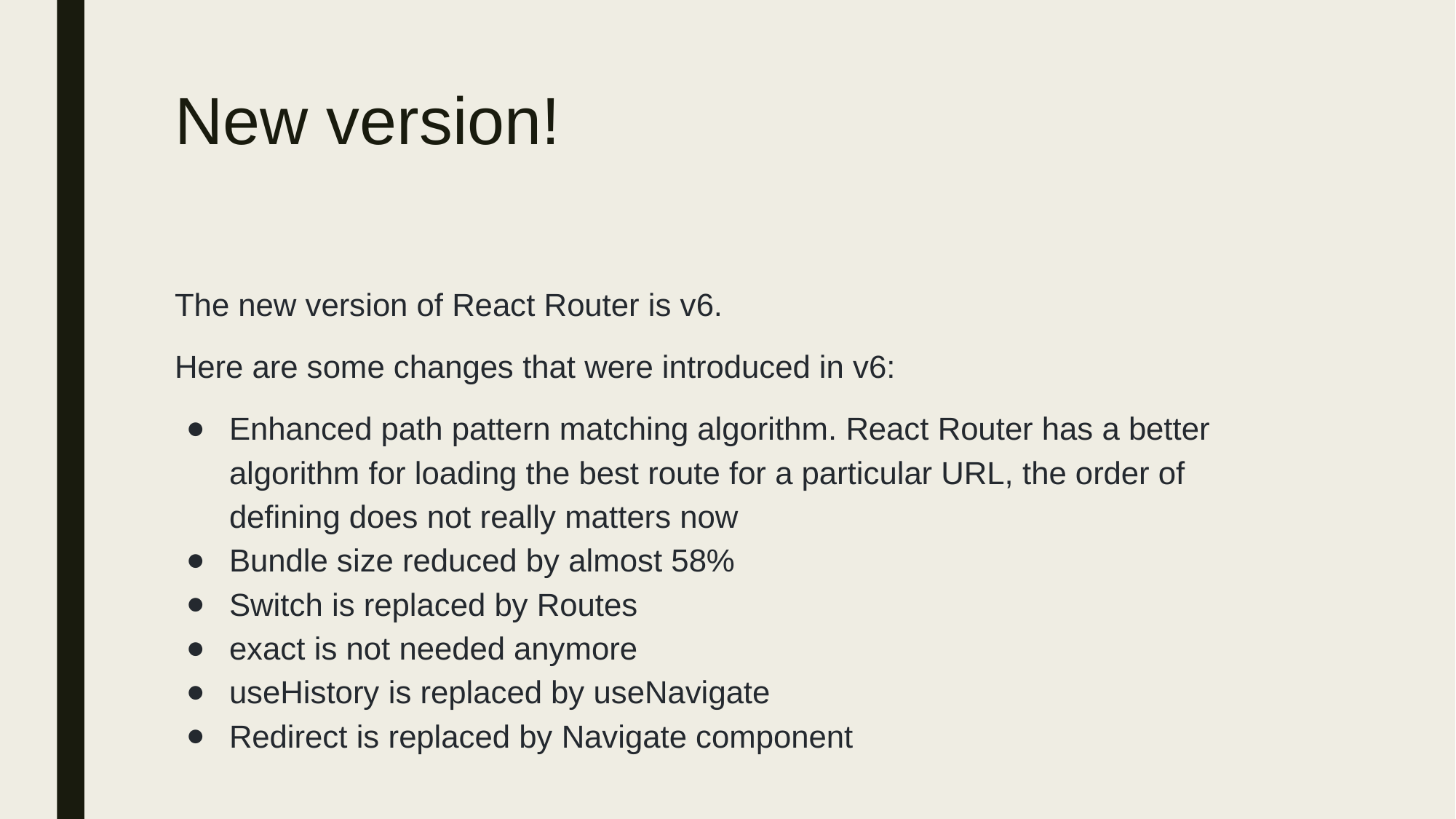

# New version!
The new version of React Router is v6.
Here are some changes that were introduced in v6:
Enhanced path pattern matching algorithm. React Router has a better algorithm for loading the best route for a particular URL, the order of defining does not really matters now
Bundle size reduced by almost 58%
Switch is replaced by Routes
exact is not needed anymore
useHistory is replaced by useNavigate
Redirect is replaced by Navigate component